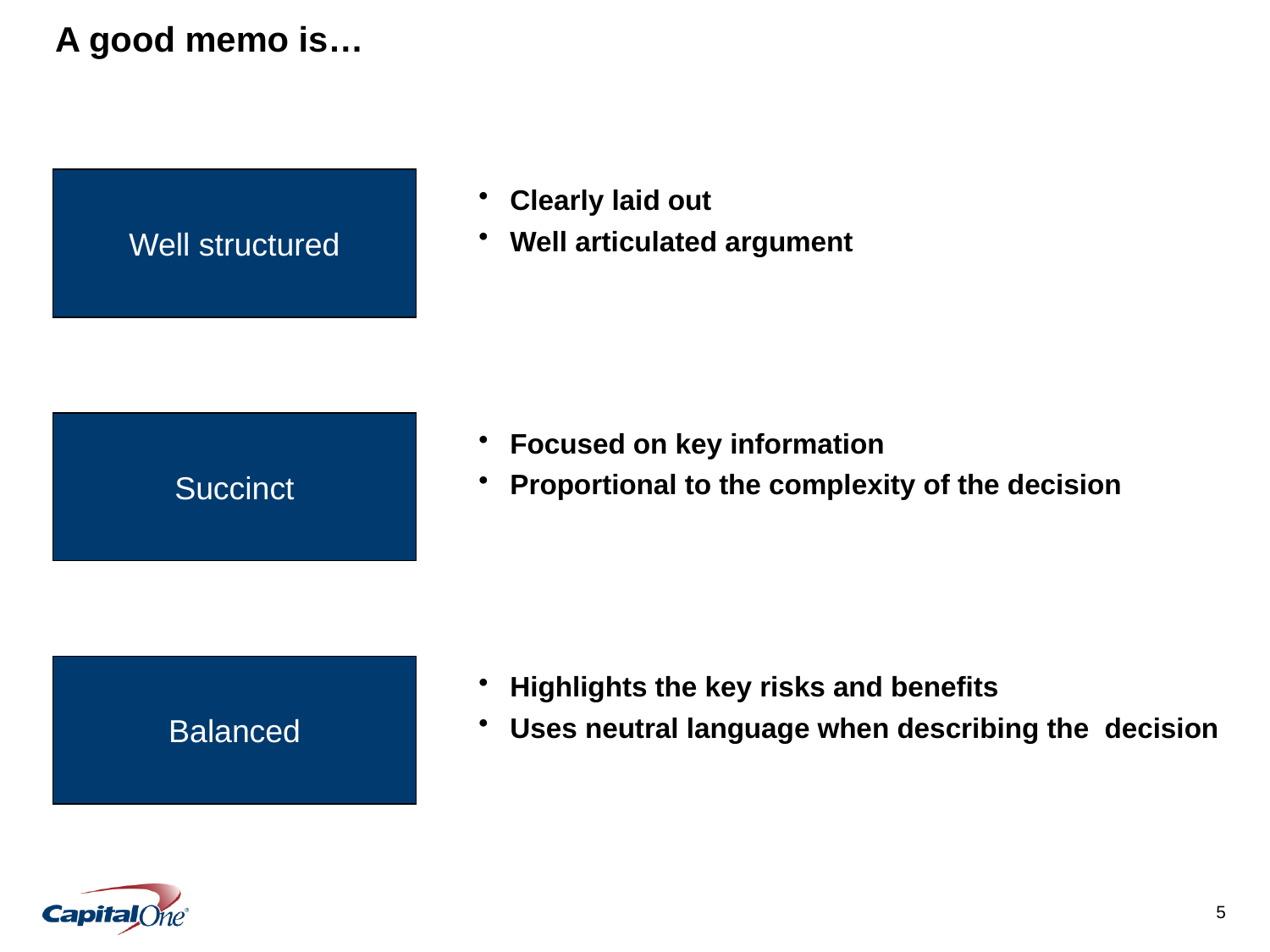

# A good memo is…
Well structured
Clearly laid out
Well articulated argument
Succinct
Focused on key information
Proportional to the complexity of the decision
Balanced
Highlights the key risks and benefits
Uses neutral language when describing the  decision